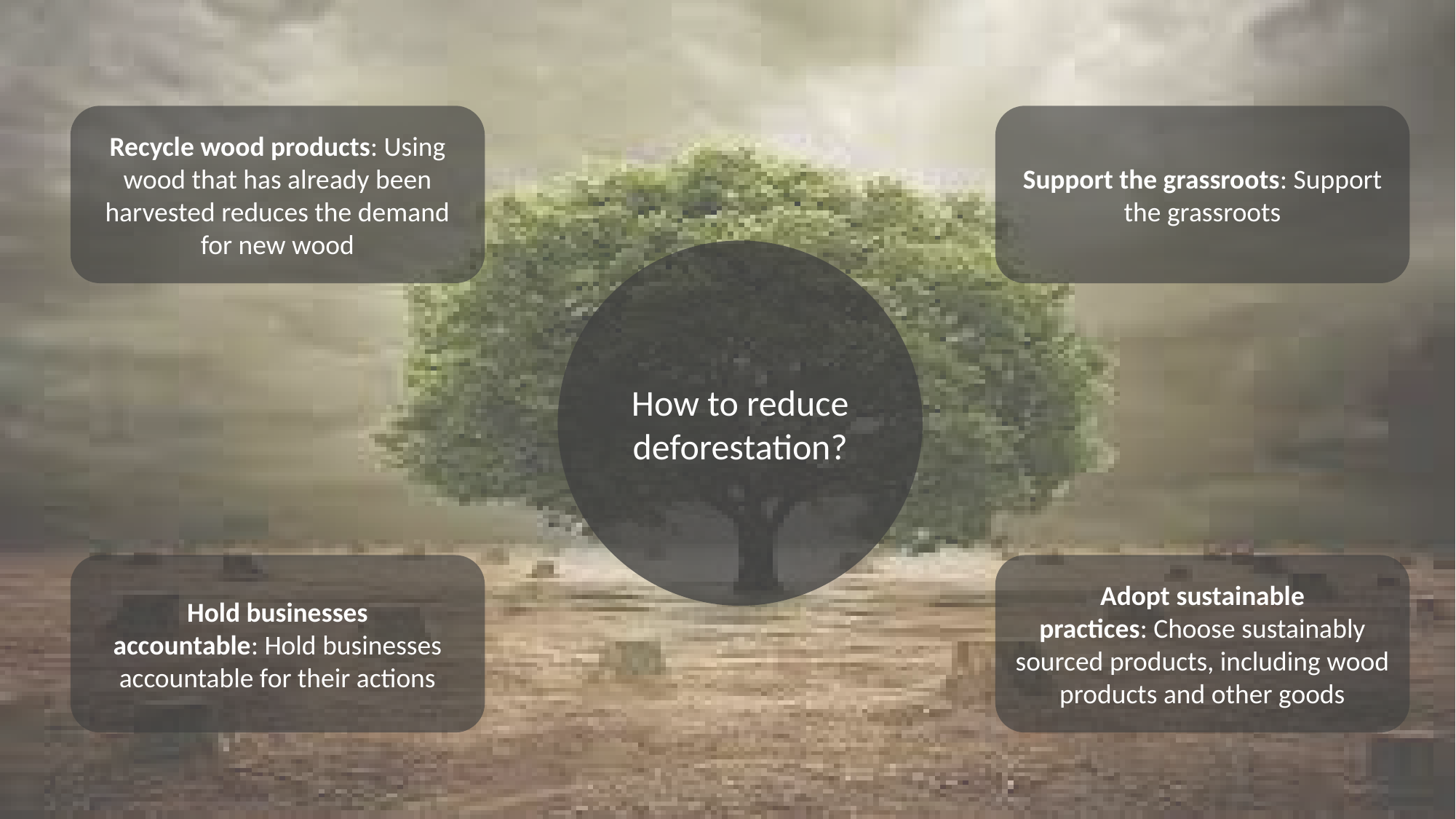

Recycle wood products: Using wood that has already been harvested reduces the demand for new wood
Support the grassroots: Support the grassroots
How to reduce deforestation?
Hold businesses accountable: Hold businesses accountable for their actions
Adopt sustainable practices: Choose sustainably sourced products, including wood products and other goods